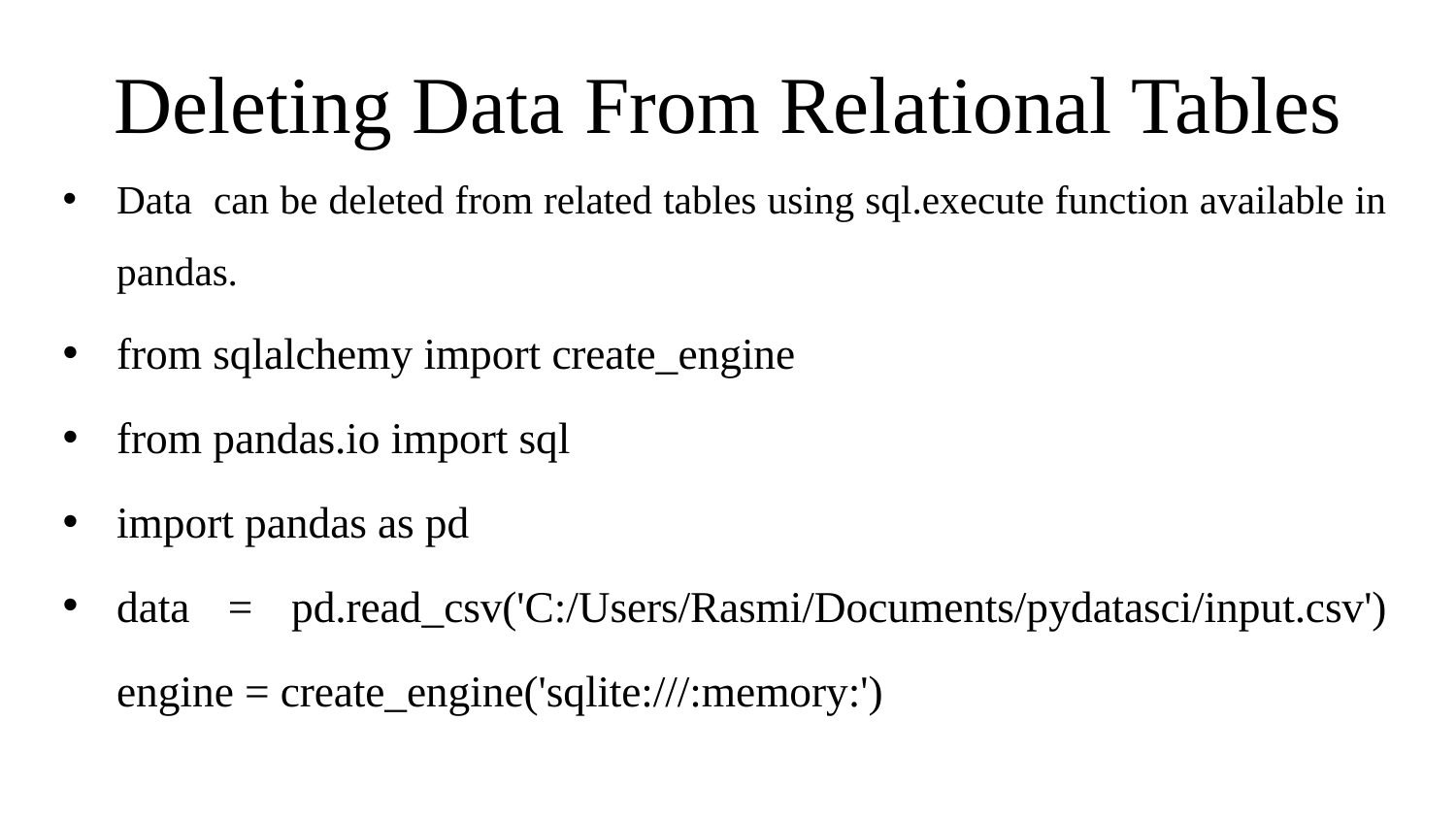

# Deleting Data From Relational Tables
Data  can be deleted from related tables using sql.execute function available in pandas.
from sqlalchemy import create_engine
from pandas.io import sql
import pandas as pd
data = pd.read_csv('C:/Users/Rasmi/Documents/pydatasci/input.csv') engine = create_engine('sqlite:///:memory:')